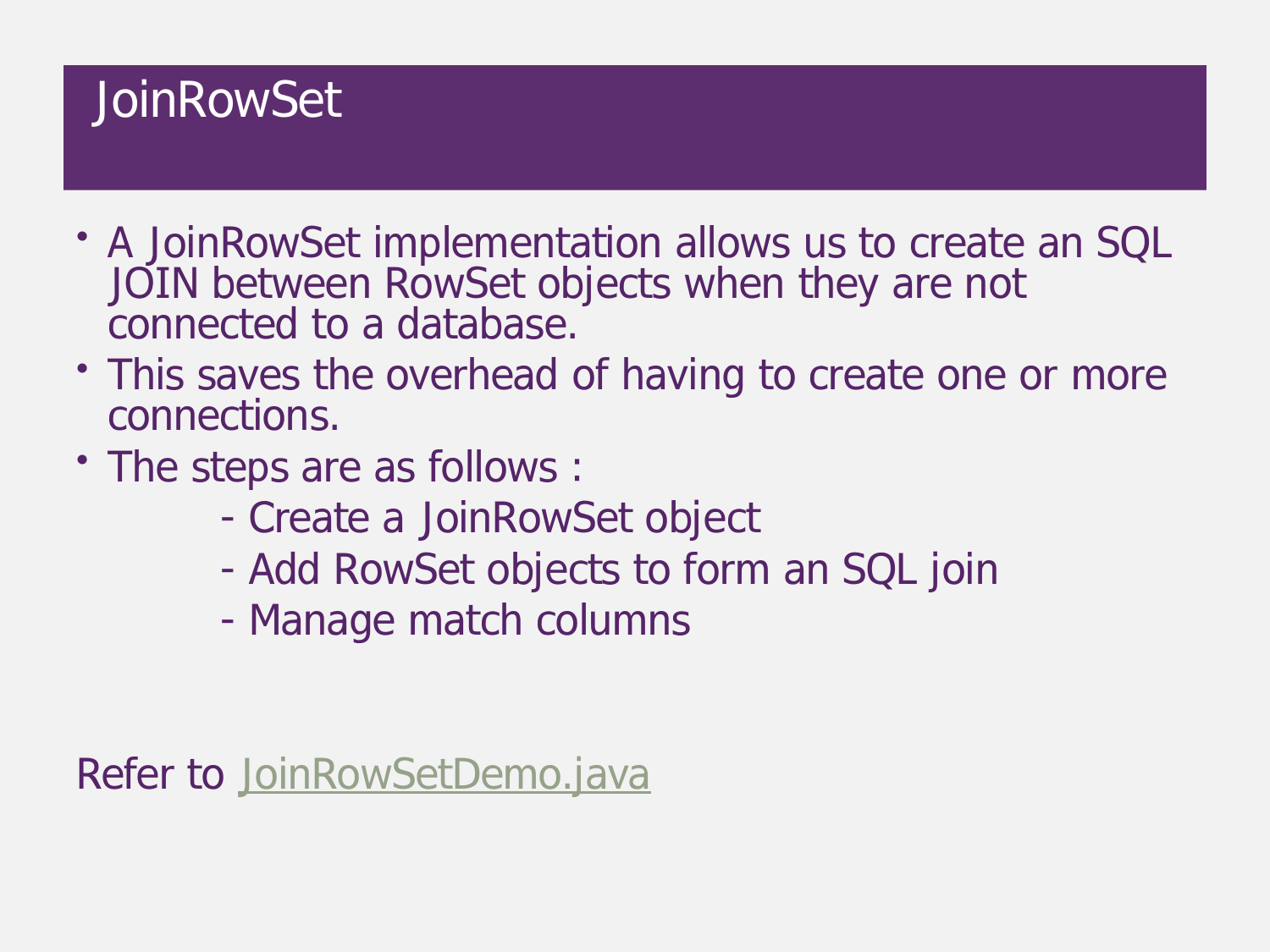

# JoinRowSet
A JoinRowSet implementation allows us to create an SQL JOIN between RowSet objects when they are not connected to a database.
This saves the overhead of having to create one or more connections.
The steps are as follows :
           - Create a JoinRowSet object
           - Add RowSet objects to form an SQL join
           - Manage match columns

Refer to JoinRowSetDemo.java